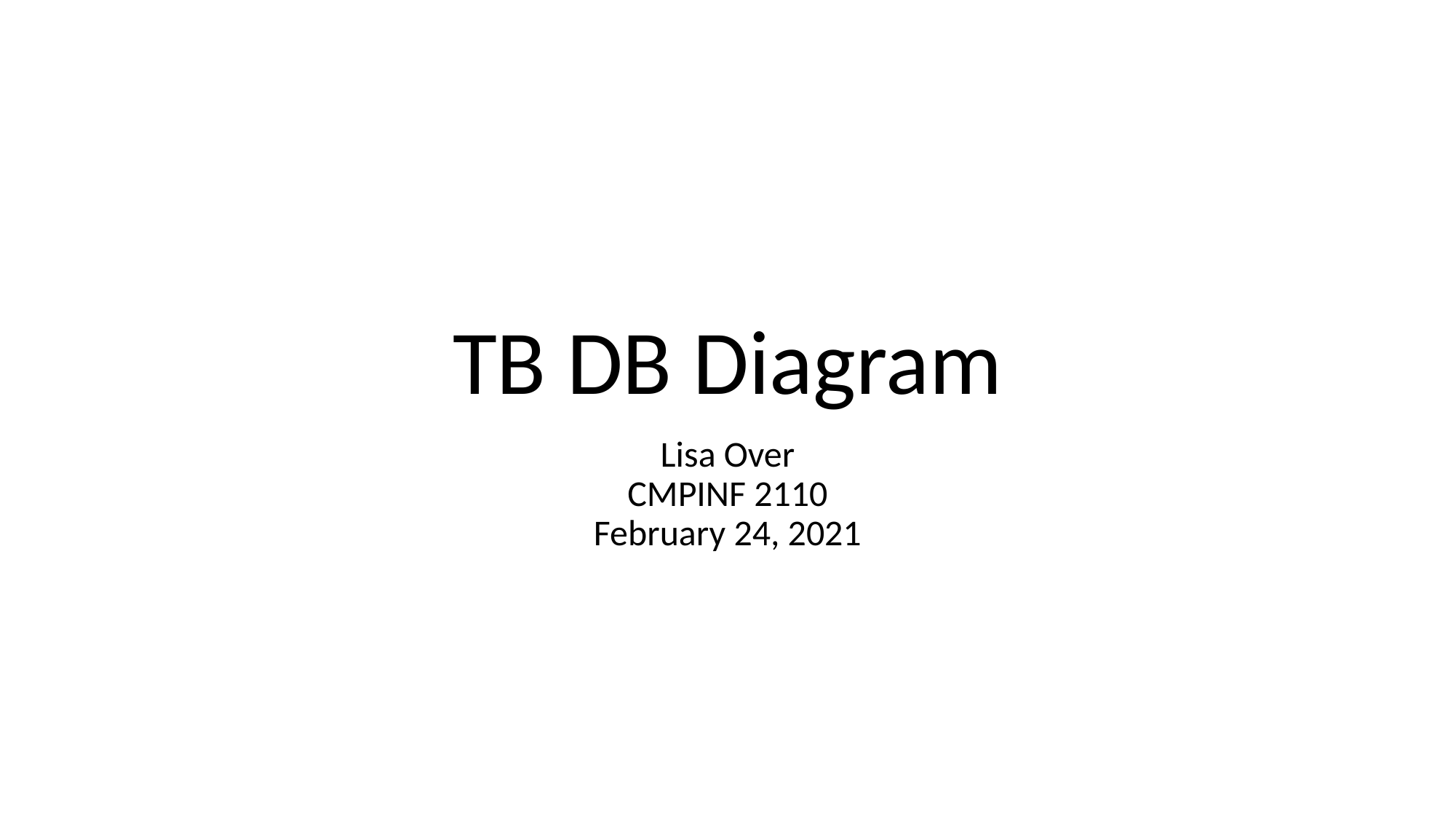

# TB DB Diagram
Lisa Over
CMPINF 2110
February 24, 2021